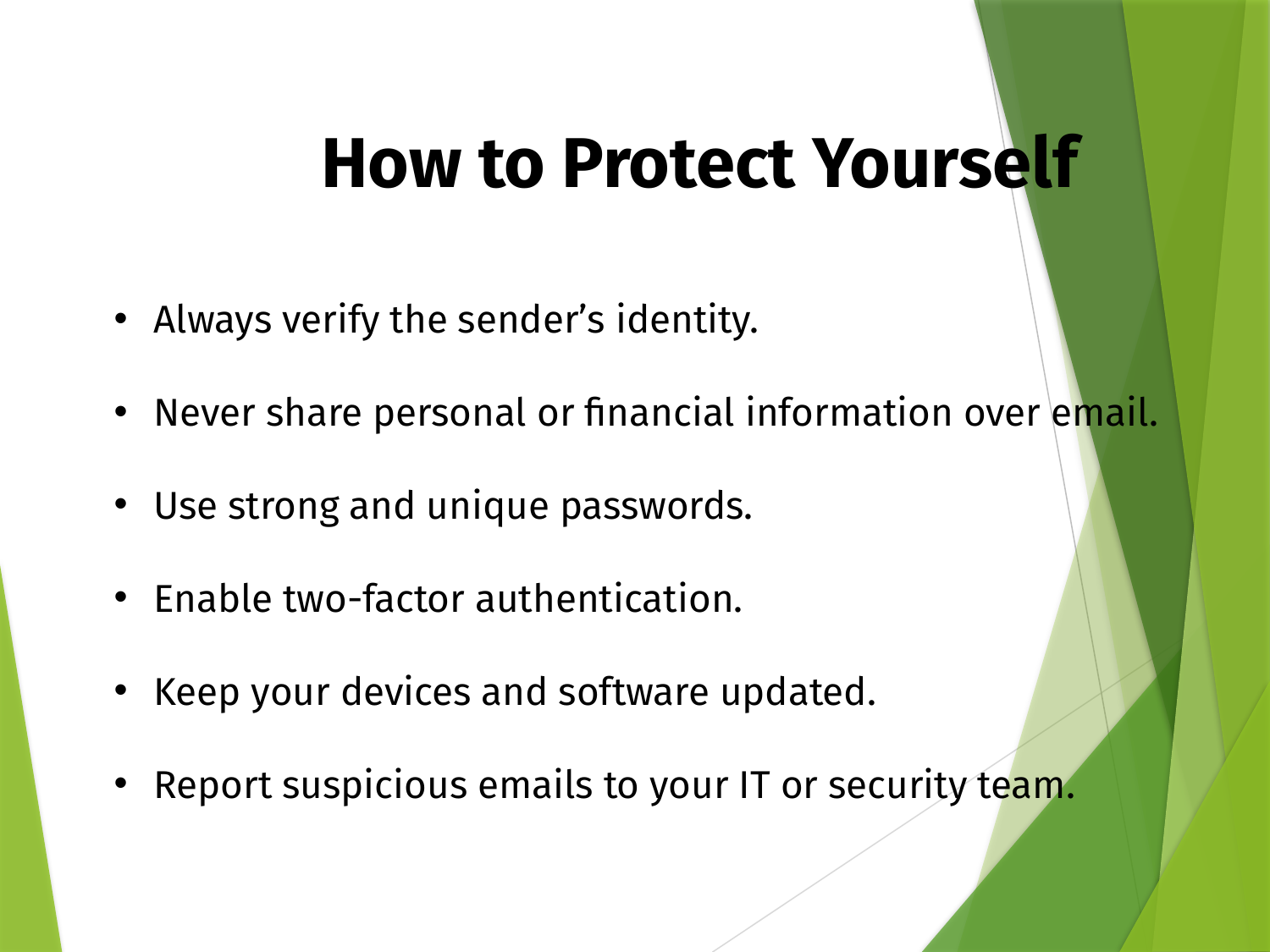

How to Protect Yourself

Always verify the sender’s identity.

Never share personal or financial information over email.

Use strong and unique passwords.

Enable two-factor authentication.

Keep your devices and software updated.

Report suspicious emails to your IT or security team.